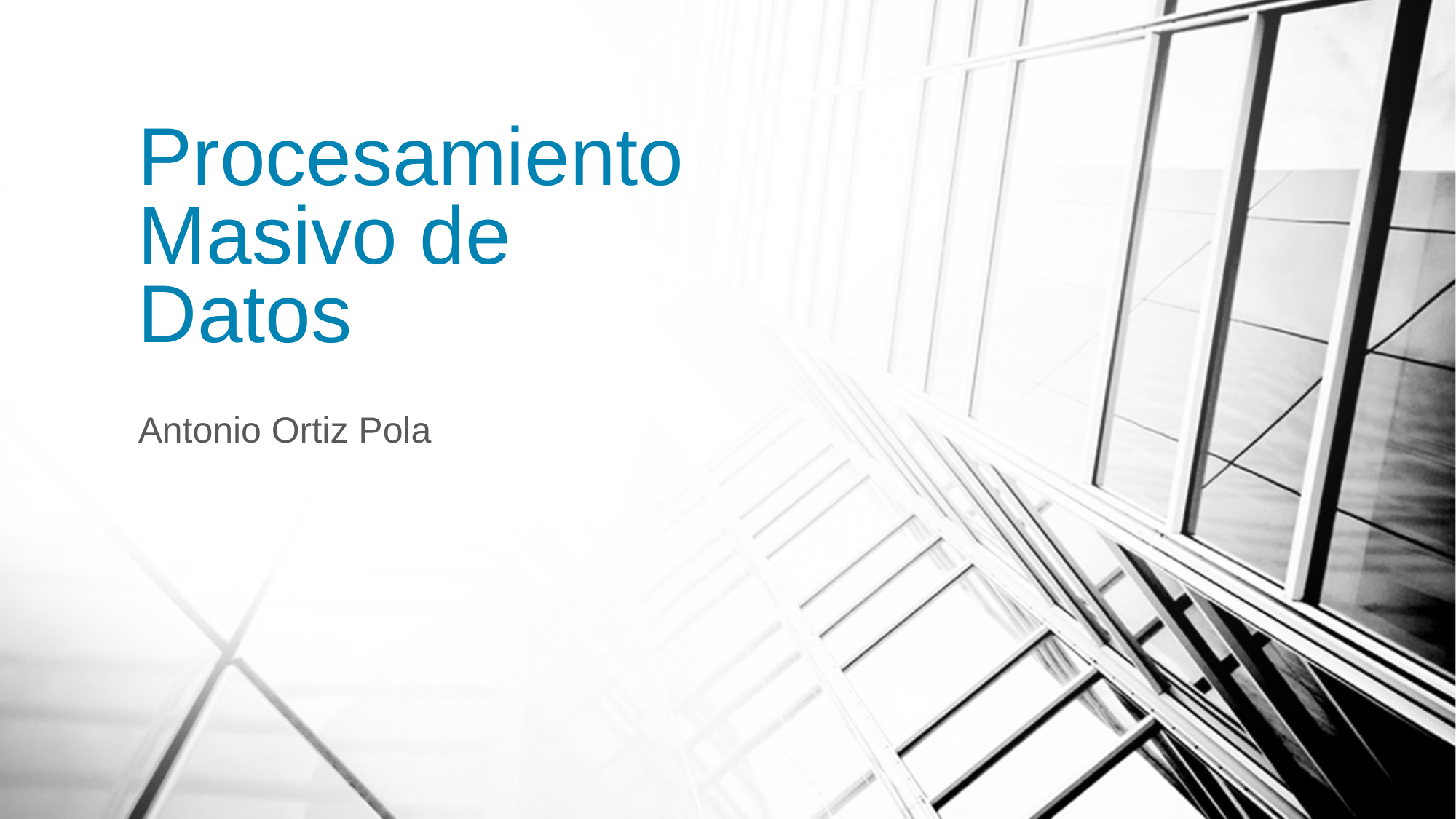

# Procesamiento Masivo de Datos
Antonio Ortiz Pola